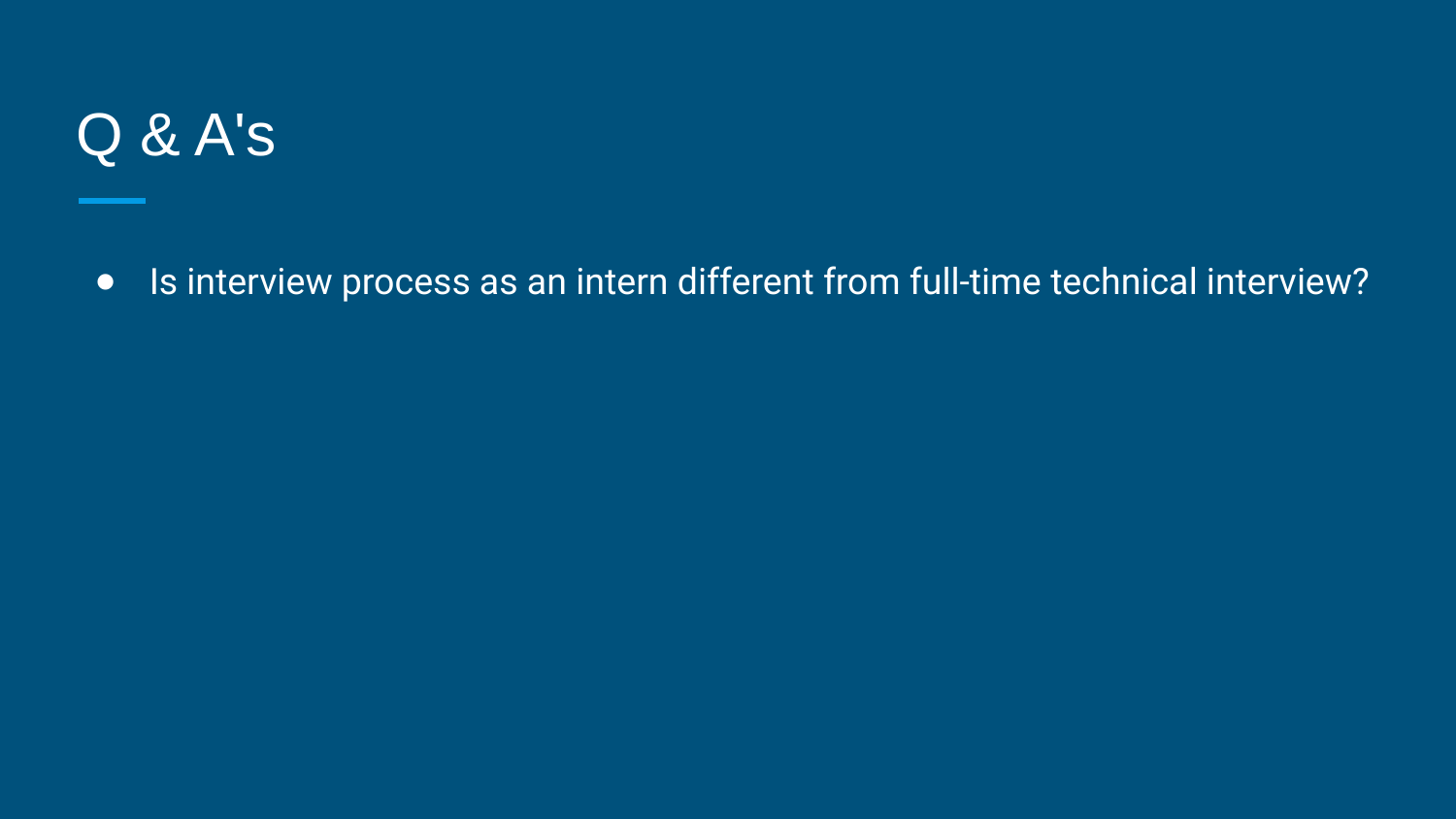

# Q & A's
Is interview process as an intern different from full-time technical interview?